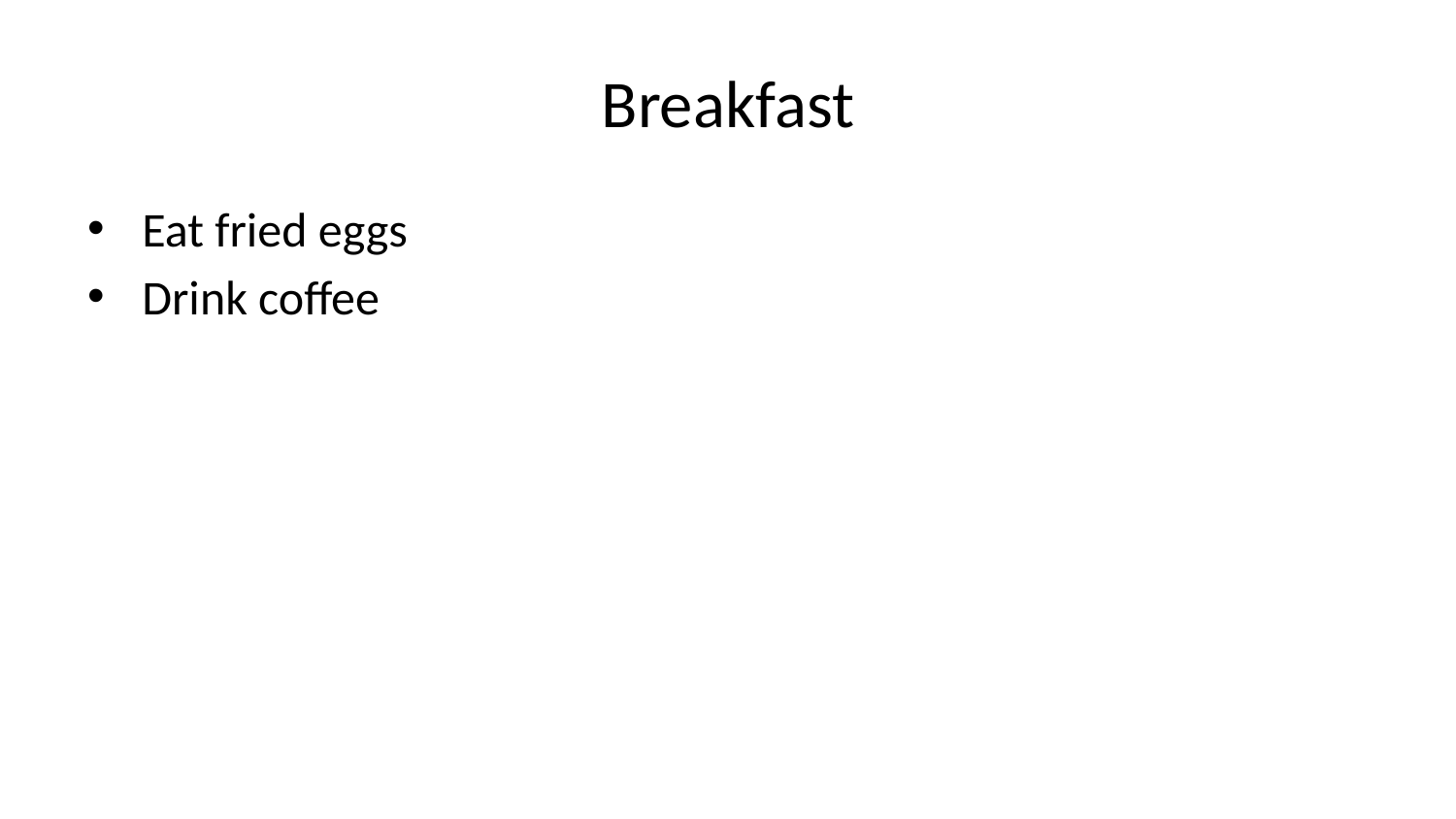

# Breakfast
Eat fried eggs
Drink coffee